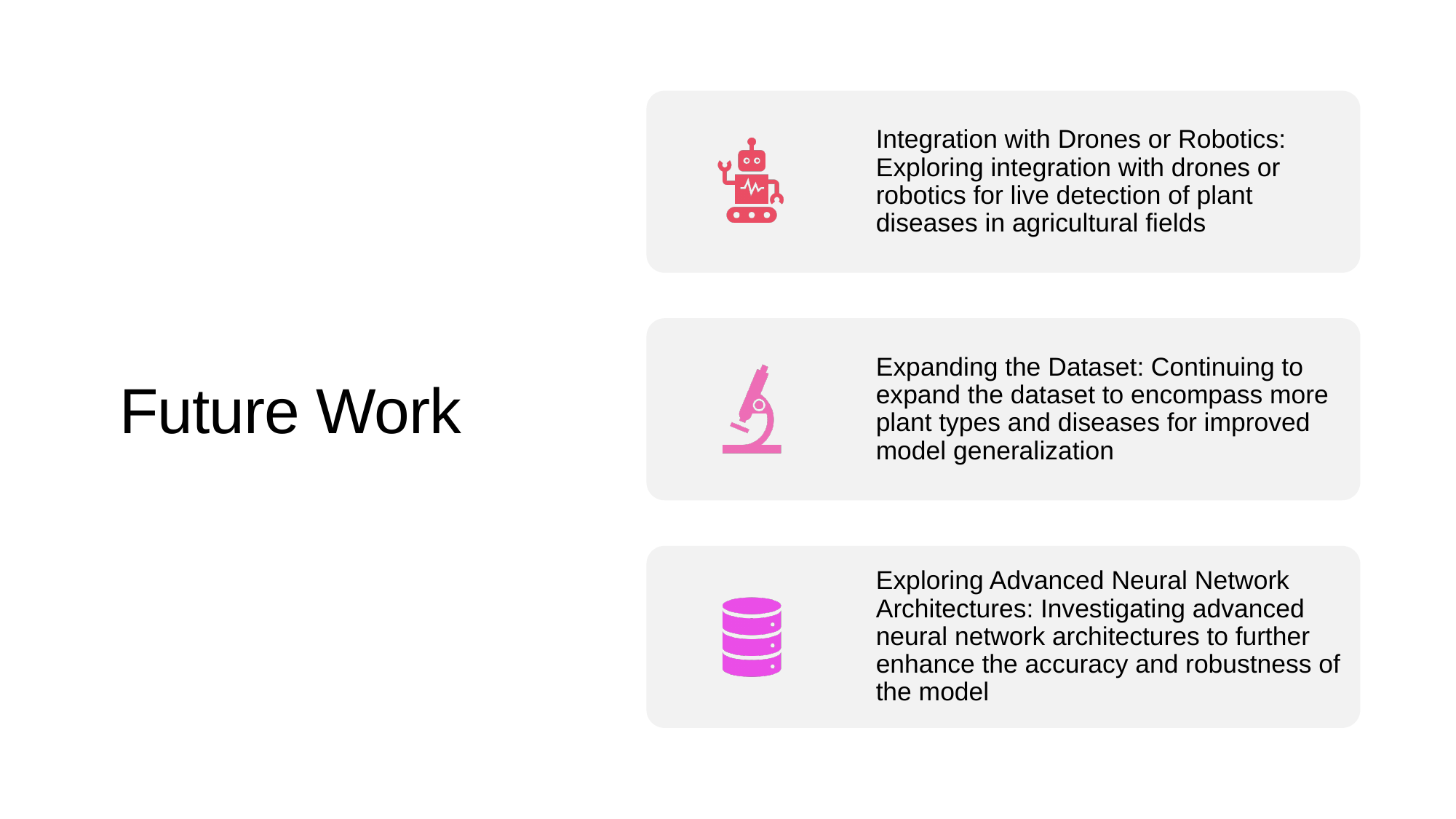

Integration with Drones or Robotics: Exploring integration with drones or robotics for live detection of plant diseases in agricultural fields
Expanding the Dataset: Continuing to expand the dataset to encompass more plant types and diseases for improved model generalization
Exploring Advanced Neural Network Architectures: Investigating advanced neural network architectures to further enhance the accuracy and robustness of the model
# Future Work